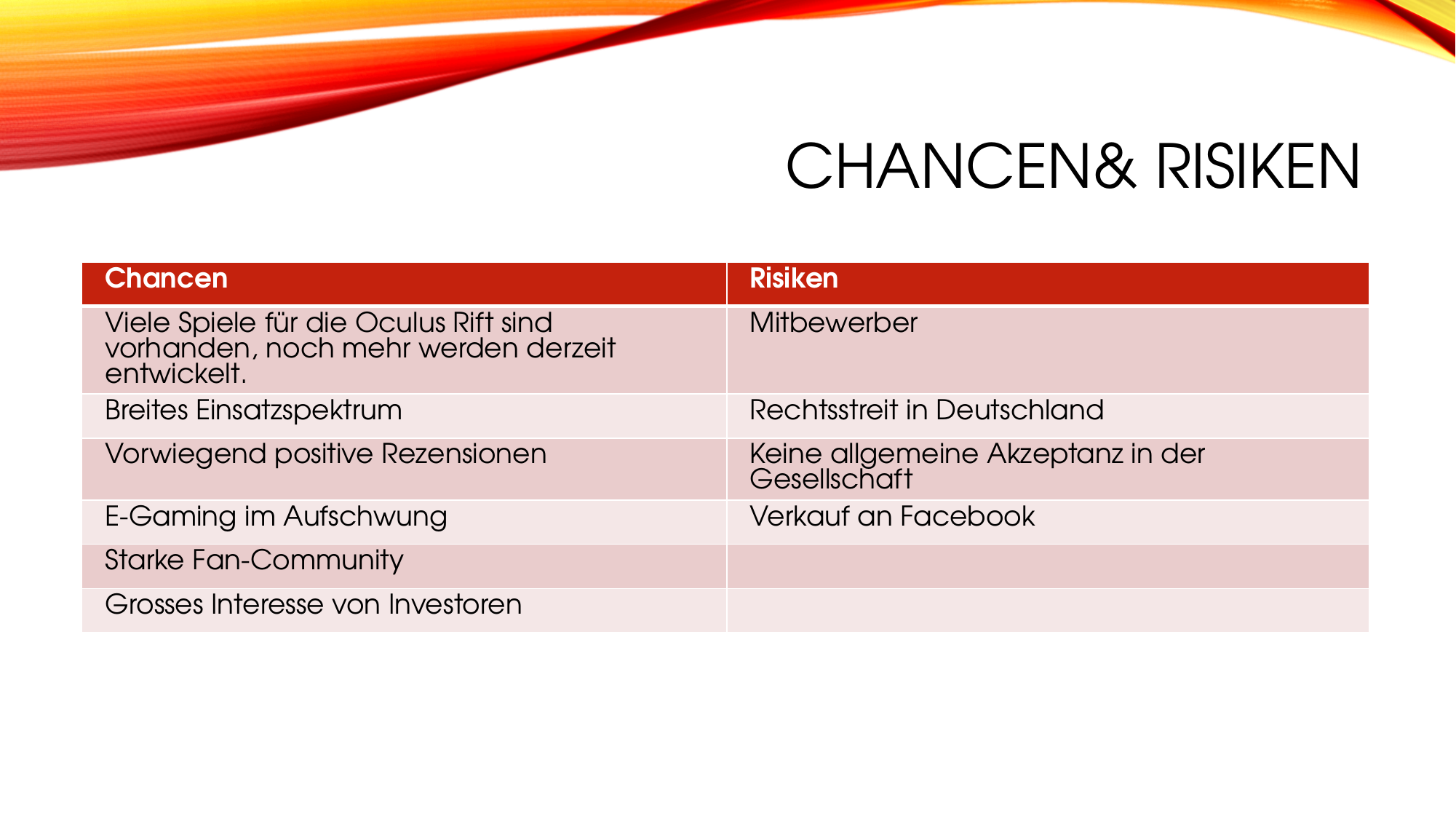

# Chancen& Risiken
| Chancen | Risiken |
| --- | --- |
| Viele Spiele für die Oculus Rift sind vorhanden, noch mehr werden derzeit entwickelt. | Mitbewerber |
| Breites Einsatzspektrum | Rechtsstreit in Deutschland |
| Vorwiegend positive Rezensionen | Keine allgemeine Akzeptanz in der Gesellschaft |
| E-Gaming im Aufschwung | Verkauf an Facebook |
| Starke Fan-Community |  |
| Grosses Interesse von Investoren |  |